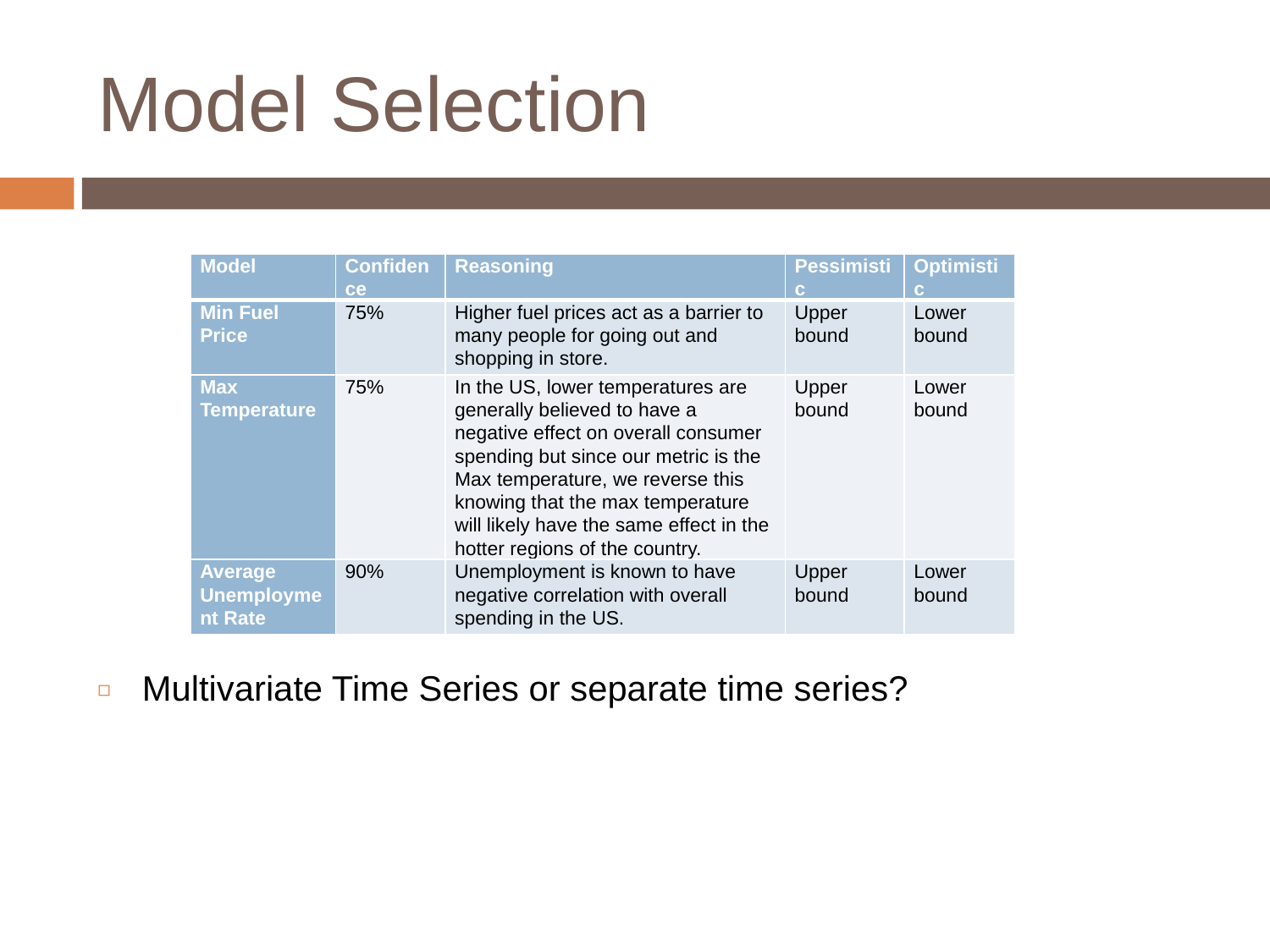

# Model Selection

Multivariate Time Series or separate time series?
| Model | Confidence | Reasoning | Pessimistic | Optimistic |
| --- | --- | --- | --- | --- |
| Min Fuel Price | 75% | Higher fuel prices act as a barrier to many people for going out and shopping in store. | Upper bound | Lower bound |
| Max Temperature | 75% | In the US, lower temperatures are generally believed to have a negative effect on overall consumer spending but since our metric is the Max temperature, we reverse this knowing that the max temperature will likely have the same effect in the hotter regions of the country. | Upper bound | Lower bound |
| Average Unemployment Rate | 90% | Unemployment is known to have negative correlation with overall spending in the US. | Upper bound | Lower bound |